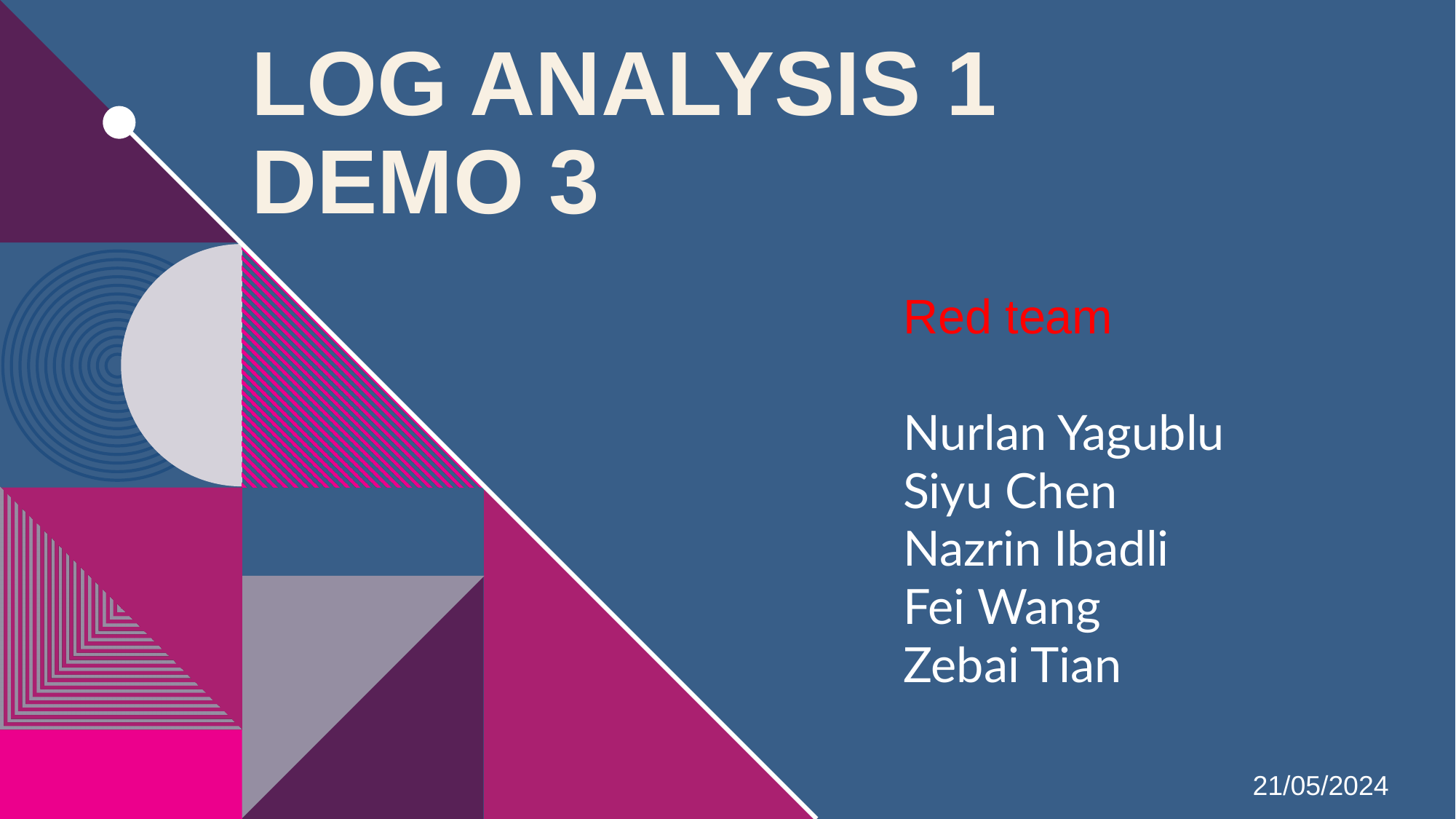

# Log Analysis 1 Demo 3
Red team
Nurlan Yagublu
Siyu Chen
Nazrin Ibadli
Fei Wang
Zebai Tian
21/05/2024